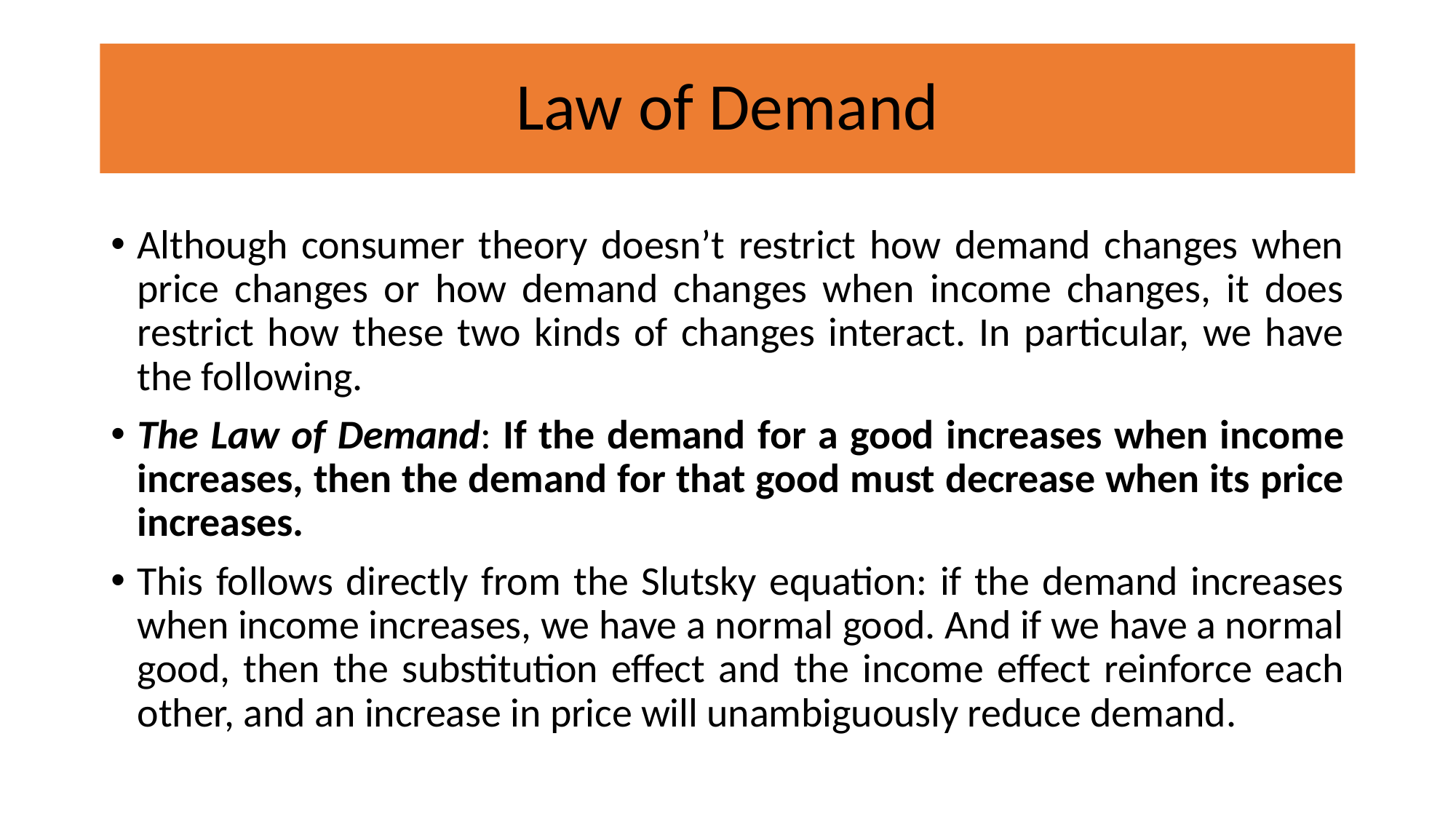

# Law of Demand
Although consumer theory doesn’t restrict how demand changes when price changes or how demand changes when income changes, it does restrict how these two kinds of changes interact. In particular, we have the following.
The Law of Demand: If the demand for a good increases when income increases, then the demand for that good must decrease when its price increases.
This follows directly from the Slutsky equation: if the demand increases when income increases, we have a normal good. And if we have a normal good, then the substitution effect and the income effect reinforce each other, and an increase in price will unambiguously reduce demand.